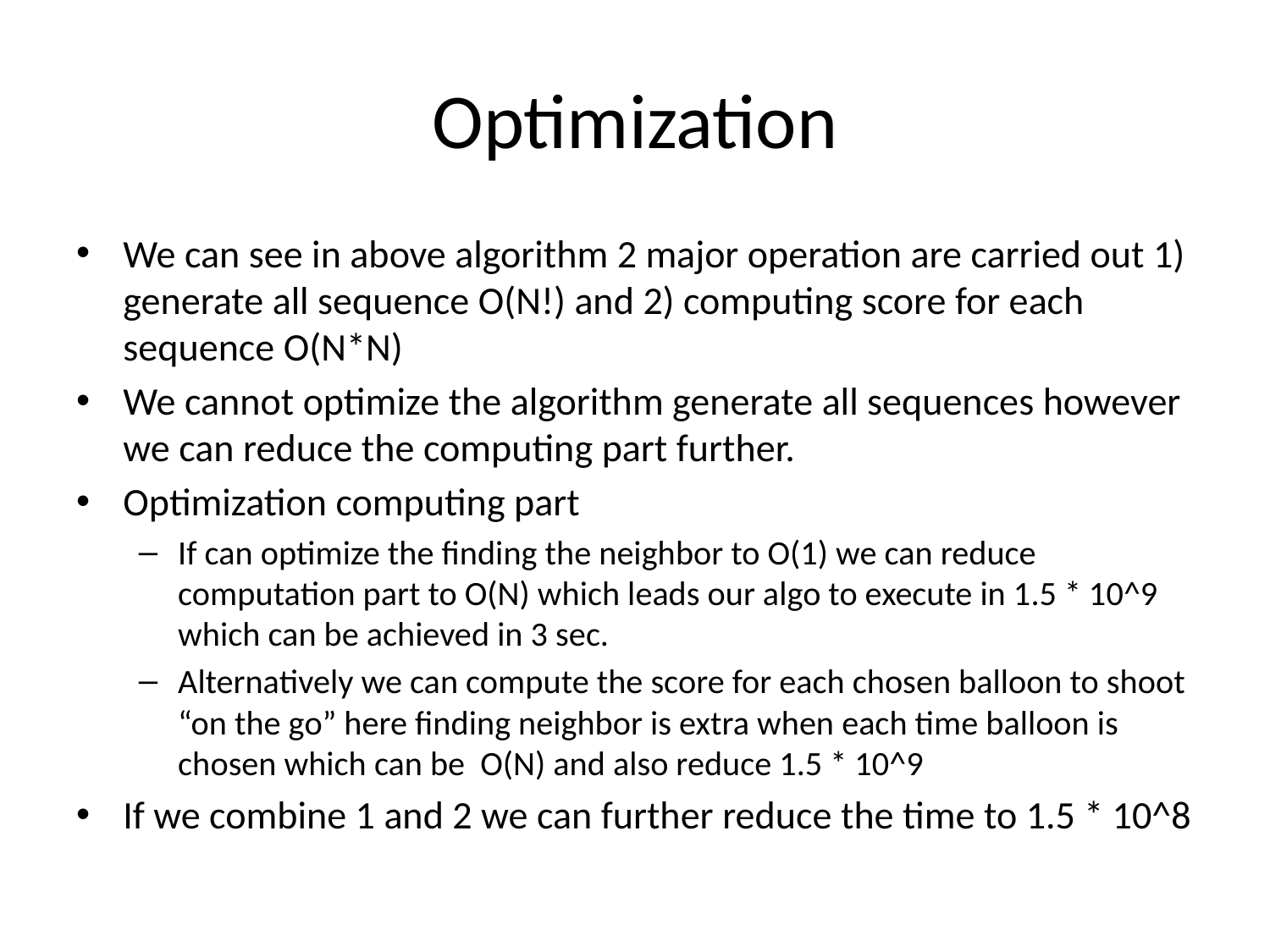

# Optimization
We can see in above algorithm 2 major operation are carried out 1) generate all sequence O(N!) and 2) computing score for each sequence O(N*N)
We cannot optimize the algorithm generate all sequences however we can reduce the computing part further.
Optimization computing part
If can optimize the finding the neighbor to O(1) we can reduce computation part to O(N) which leads our algo to execute in 1.5 * 10^9 which can be achieved in 3 sec.
Alternatively we can compute the score for each chosen balloon to shoot “on the go” here finding neighbor is extra when each time balloon is chosen which can be  O(N) and also reduce 1.5 * 10^9
If we combine 1 and 2 we can further reduce the time to 1.5 * 10^8